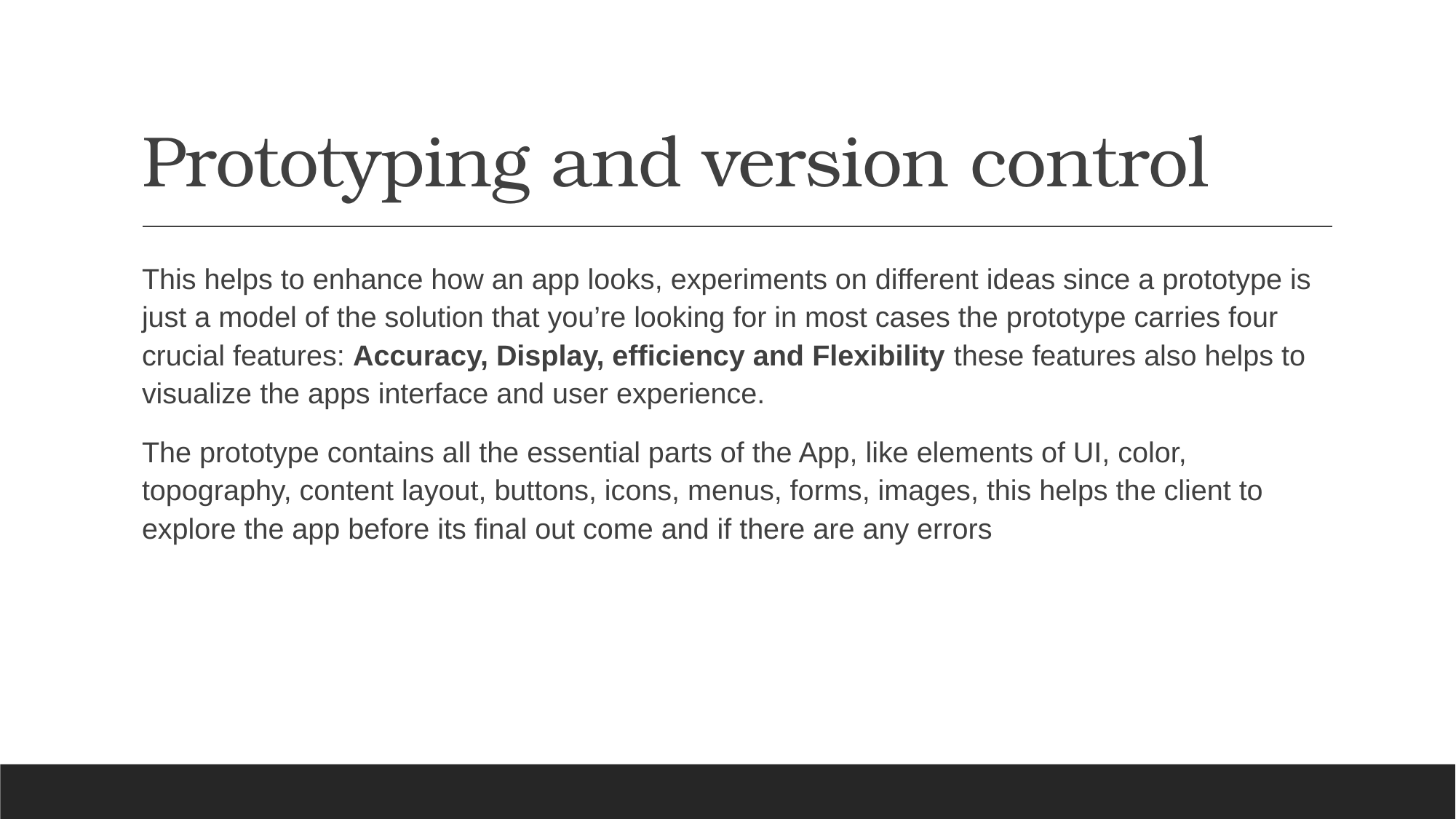

# Prototyping and version control
This helps to enhance how an app looks, experiments on different ideas since a prototype is just a model of the solution that you’re looking for in most cases the prototype carries four crucial features: Accuracy, Display, efficiency and Flexibility these features also helps to visualize the apps interface and user experience.
The prototype contains all the essential parts of the App, like elements of UI, color, topography, content layout, buttons, icons, menus, forms, images, this helps the client to explore the app before its final out come and if there are any errors